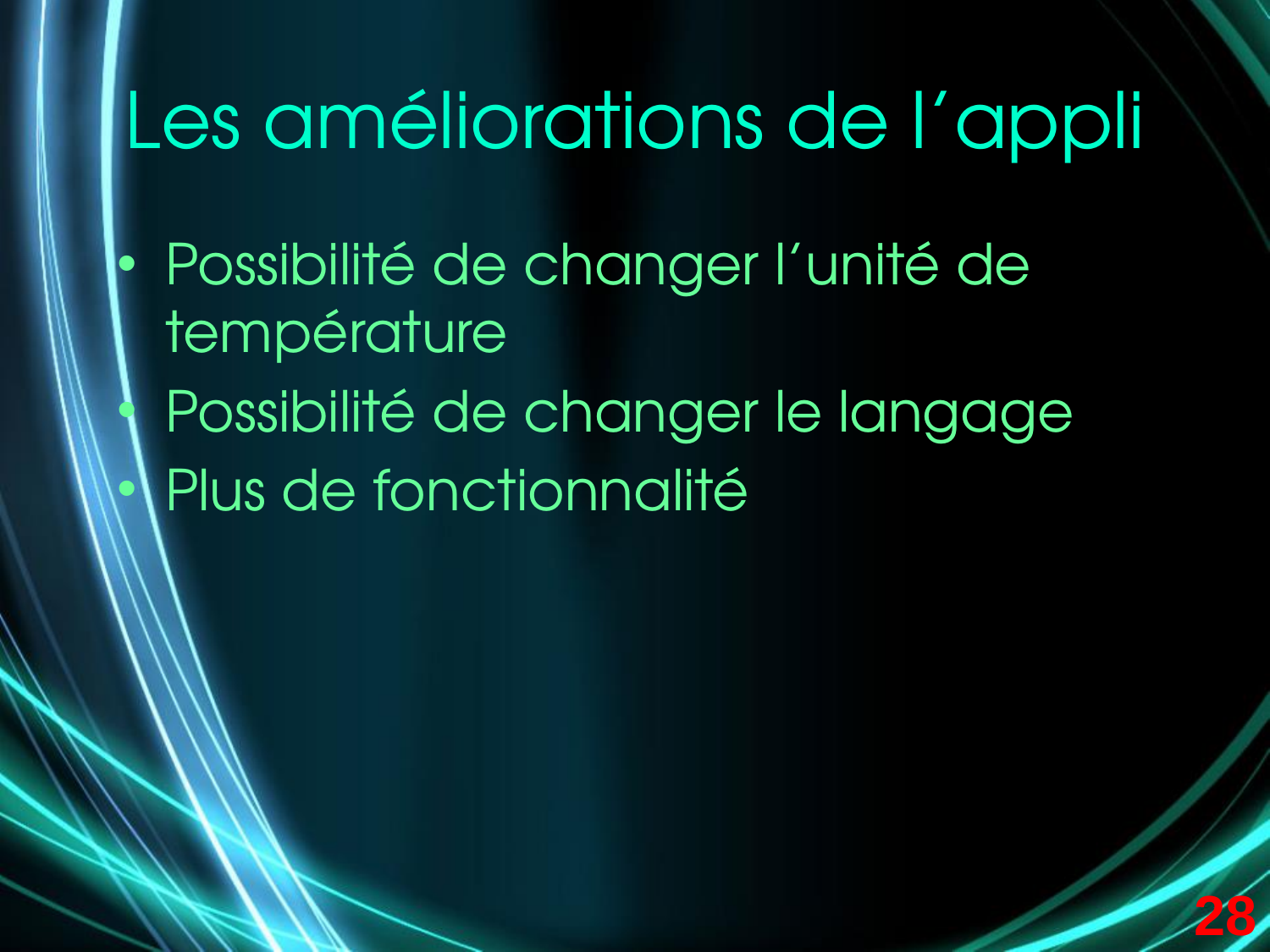

# Les améliorations de l’appli
Possibilité de changer l’unité de température
Possibilité de changer le langage
Plus de fonctionnalité
28